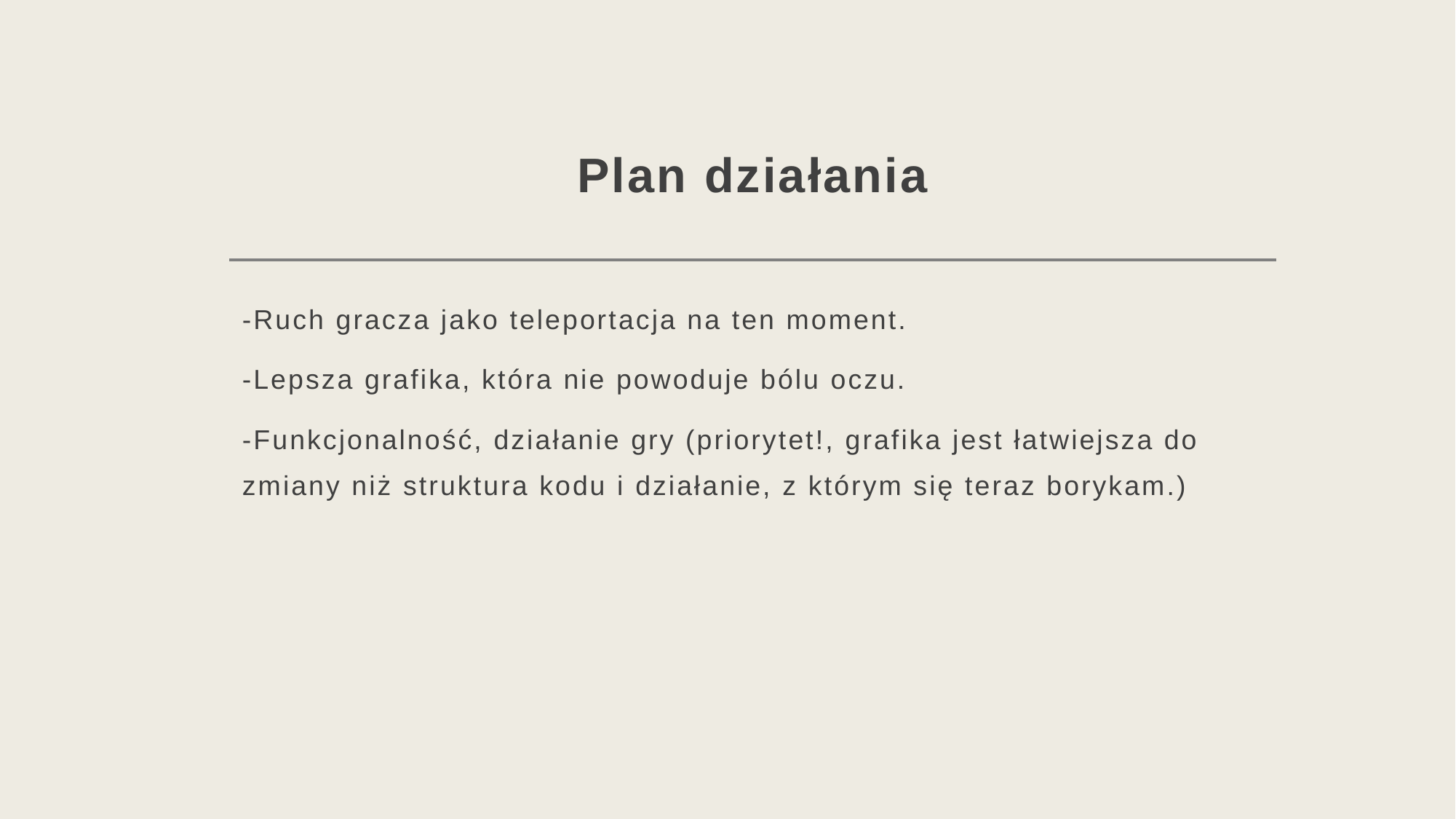

# Plan działania
-Ruch gracza jako teleportacja na ten moment.
-Lepsza grafika, która nie powoduje bólu oczu.
-Funkcjonalność, działanie gry (priorytet!, grafika jest łatwiejsza do zmiany niż struktura kodu i działanie, z którym się teraz borykam.)